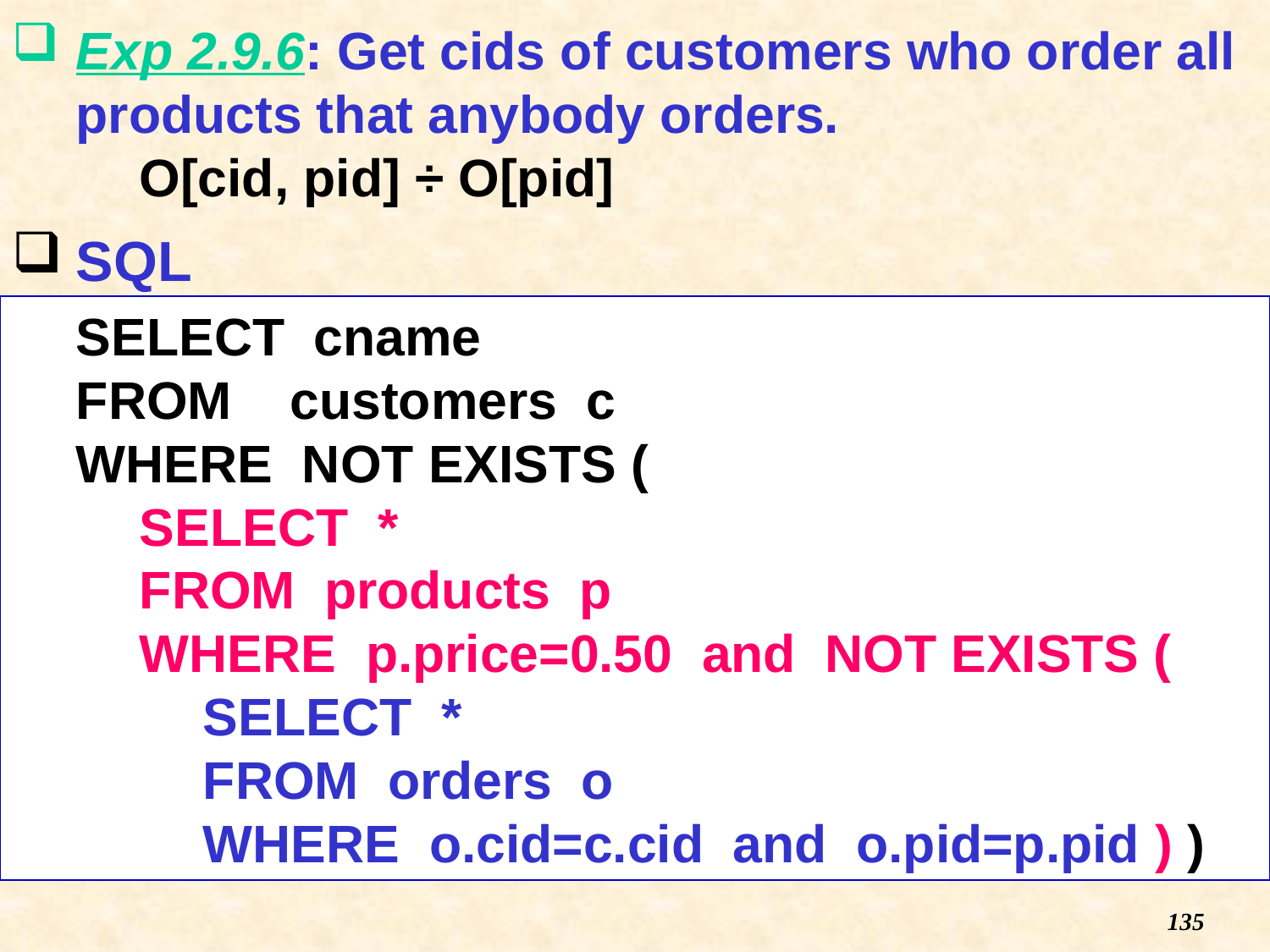

# Exp 2.9.6: Get cids of customers who order all products that anybody orders.
O[cid, pid] ÷ O[pid]
SQL
SELECT  cname
FROM    customers  c
WHERE  NOT EXISTS (
SELECT  *
FROM  products  p
WHERE  p.price=0.50  and  NOT EXISTS (
SELECT  *
FROM  orders  o
WHERE  o.cid=c.cid  and  o.pid=p.pid ) )

135